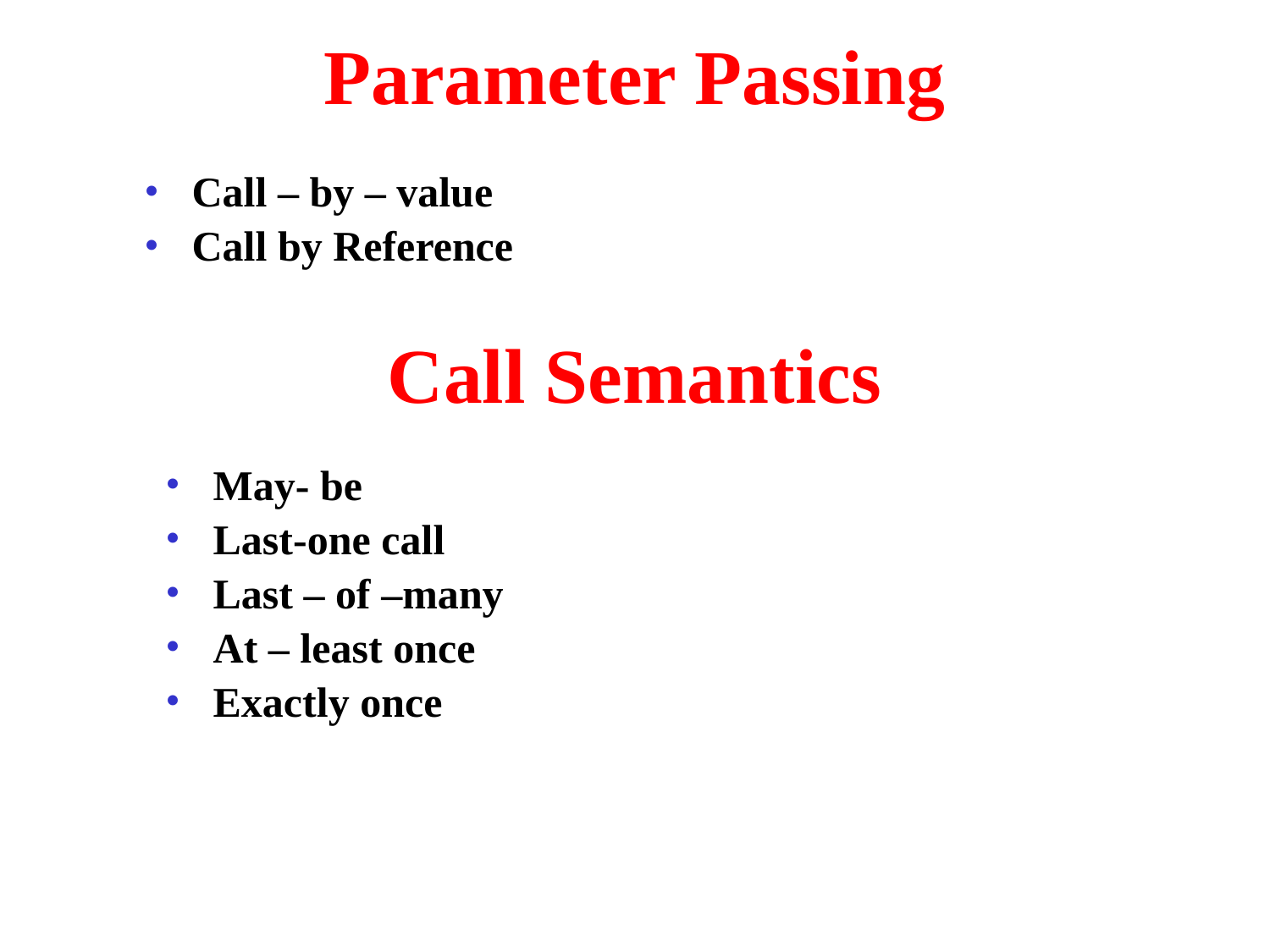

# Parameter Passing
Call – by – value
Call by Reference
Call Semantics
May- be
Last-one call
Last – of –many
At – least once
Exactly once